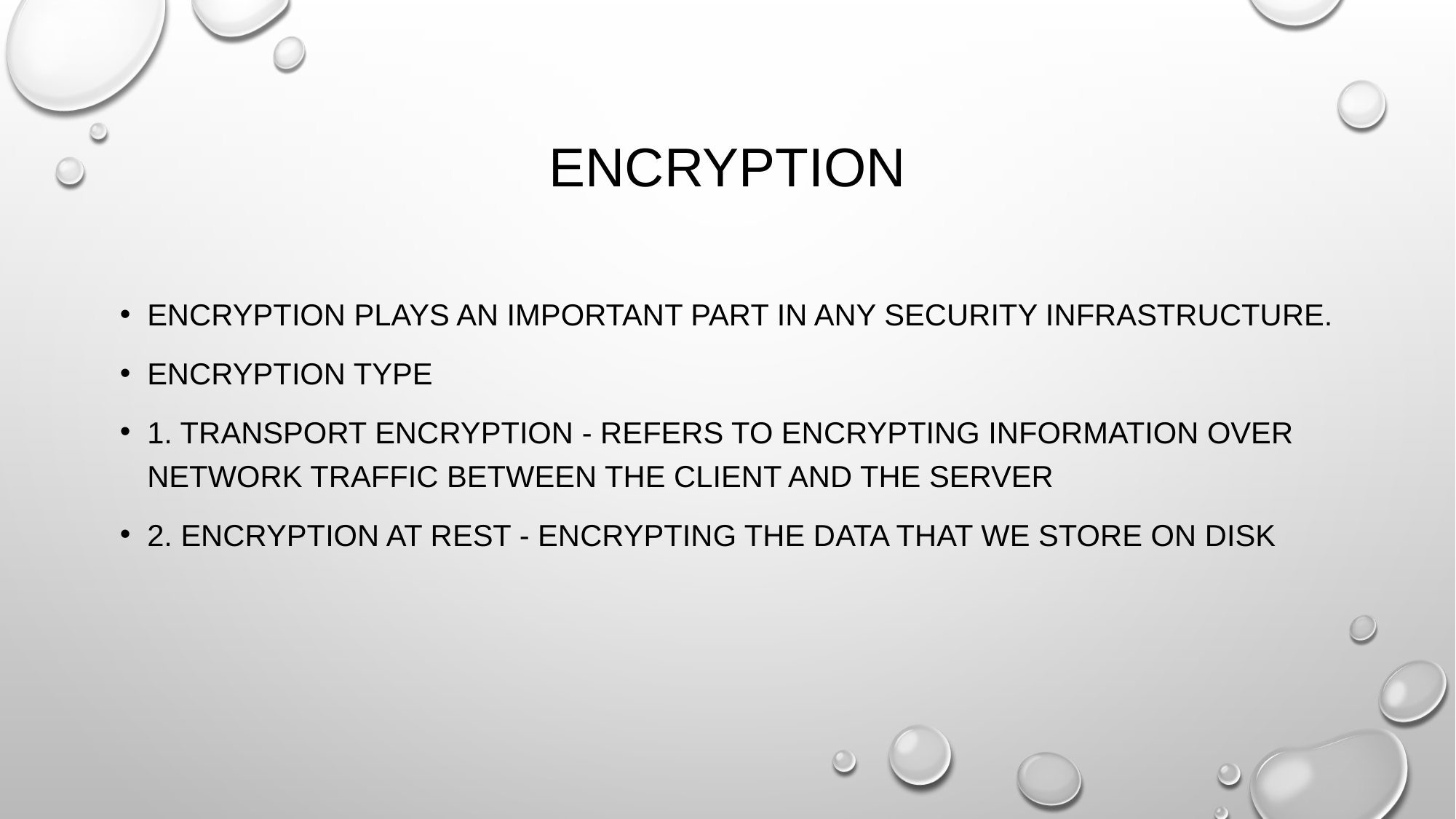

# Encryption
Encryption plays an important part in any security infrastructure.
Encryption type
1. Transport Encryption - refers to encrypting information over network traffic between the client and the server
2. Encryption at rest - encrypting the data that we store on disk